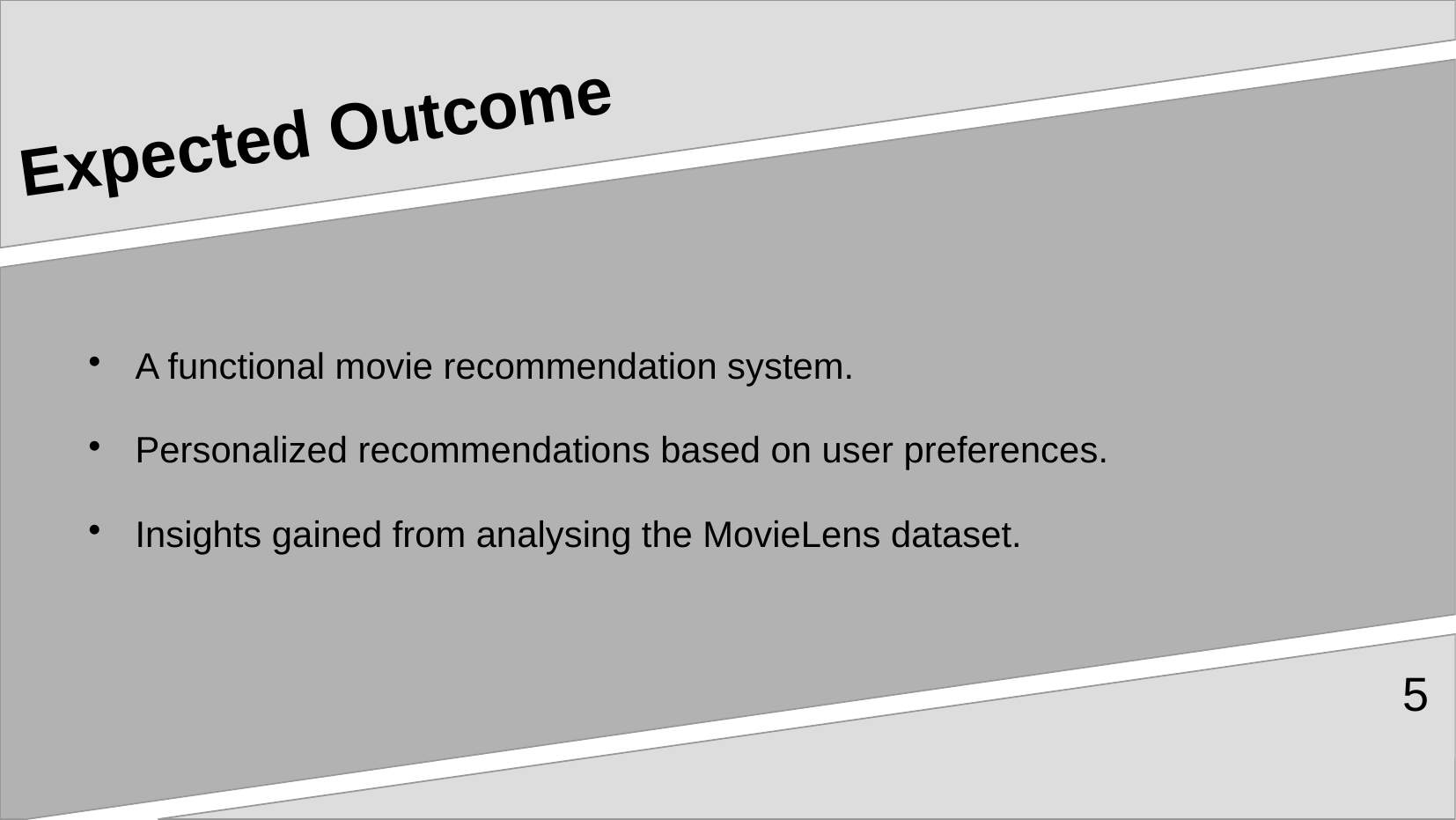

# Expected Outcome

A functional movie recommendation system.
Personalized recommendations based on user preferences.
Insights gained from analysing the MovieLens dataset.

5